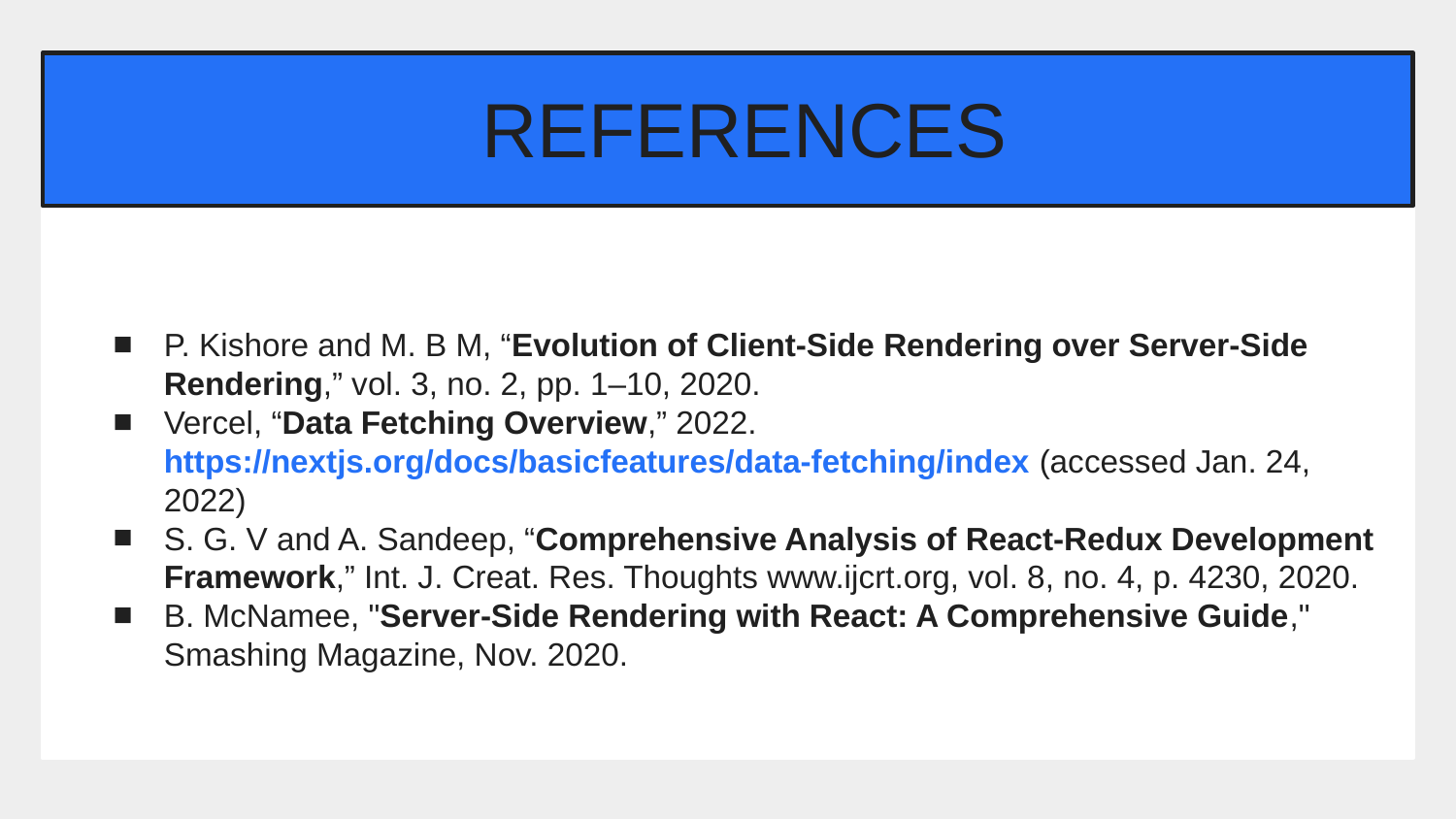

# REFERENCES
P. Kishore and M. B M, “Evolution of Client-Side Rendering over Server-Side Rendering,” vol. 3, no. 2, pp. 1–10, 2020.
Vercel, “Data Fetching Overview,” 2022. https://nextjs.org/docs/basicfeatures/data-fetching/index (accessed Jan. 24, 2022)
S. G. V and A. Sandeep, “Comprehensive Analysis of React-Redux Development Framework,” Int. J. Creat. Res. Thoughts www.ijcrt.org, vol. 8, no. 4, p. 4230, 2020.
B. McNamee, "Server-Side Rendering with React: A Comprehensive Guide," Smashing Magazine, Nov. 2020.